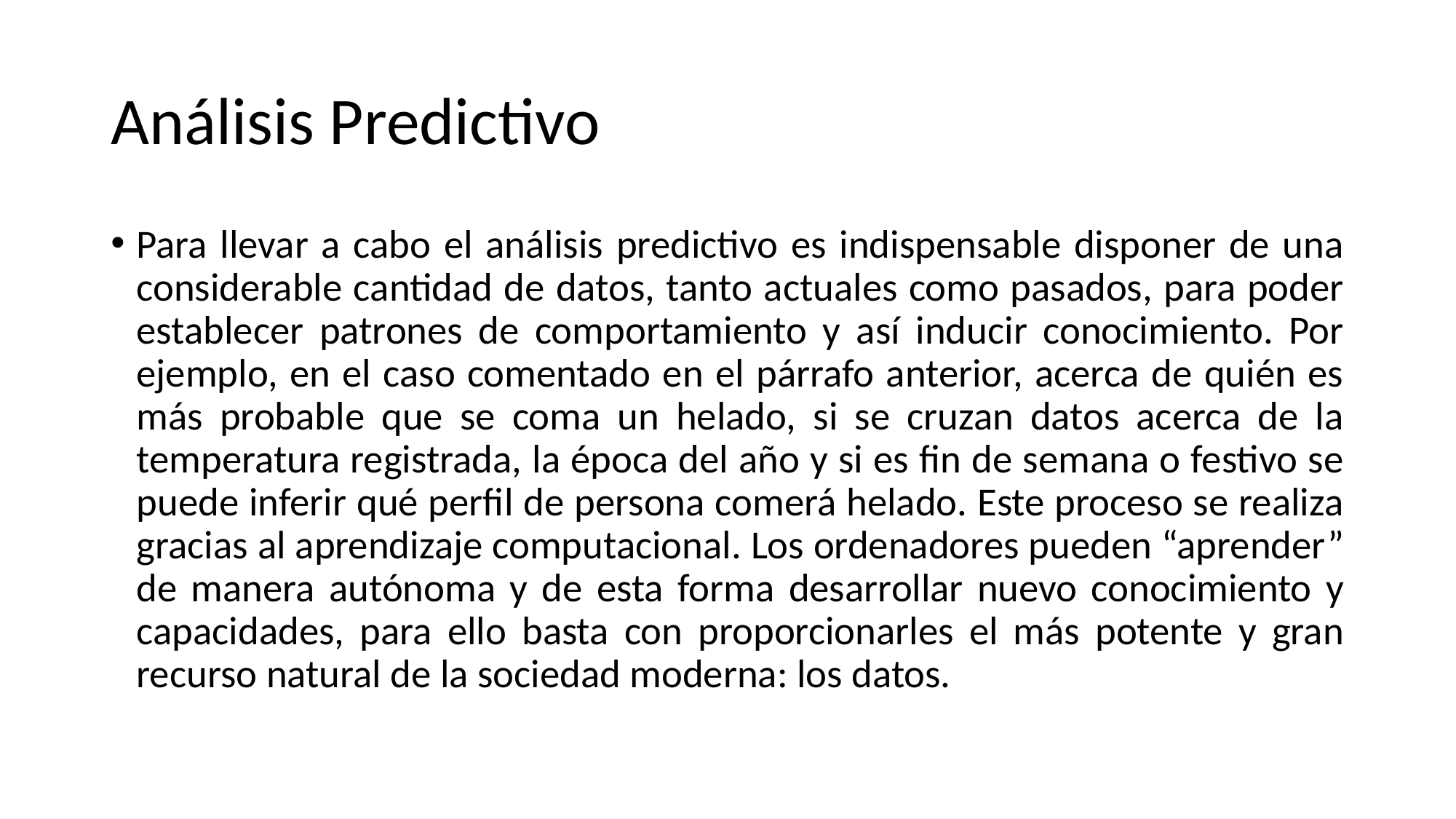

# Análisis Predictivo
Para llevar a cabo el análisis predictivo es indispensable disponer de una considerable cantidad de datos, tanto actuales como pasados, para poder establecer patrones de comportamiento y así inducir conocimiento. Por ejemplo, en el caso comentado en el párrafo anterior, acerca de quién es más probable que se coma un helado, si se cruzan datos acerca de la temperatura registrada, la época del año y si es fin de semana o festivo se puede inferir qué perfil de persona comerá helado. Este proceso se realiza gracias al aprendizaje computacional. Los ordenadores pueden “aprender” de manera autónoma y de esta forma desarrollar nuevo conocimiento y capacidades, para ello basta con proporcionarles el más potente y gran recurso natural de la sociedad moderna: los datos.